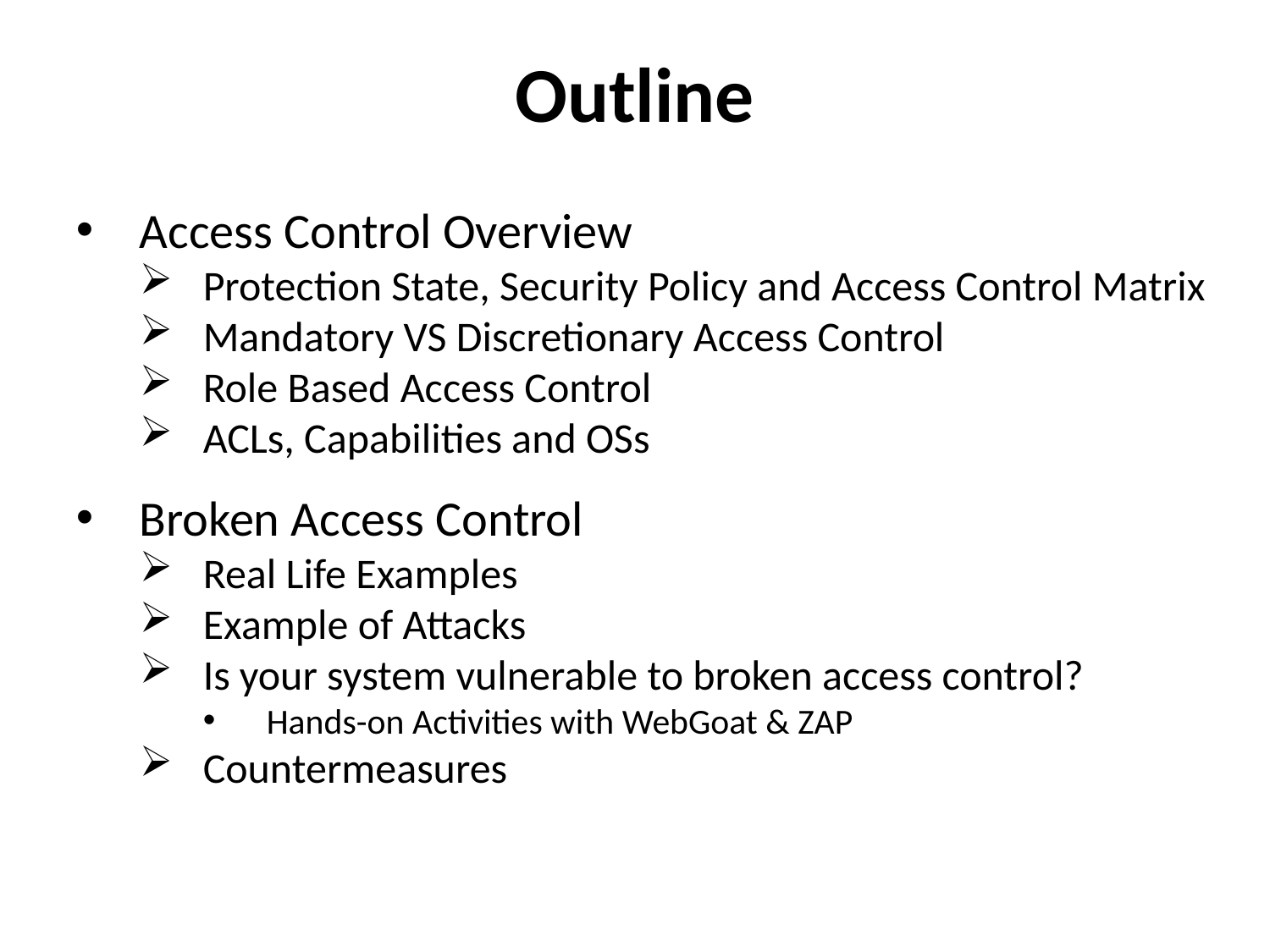

Outline
Access Control Overview
Protection State, Security Policy and Access Control Matrix
Mandatory VS Discretionary Access Control
Role Based Access Control
ACLs, Capabilities and OSs

Broken Access Control
Real Life Examples
Example of Attacks
Is your system vulnerable to broken access control?
Hands-on Activities with WebGoat & ZAP
Countermeasures